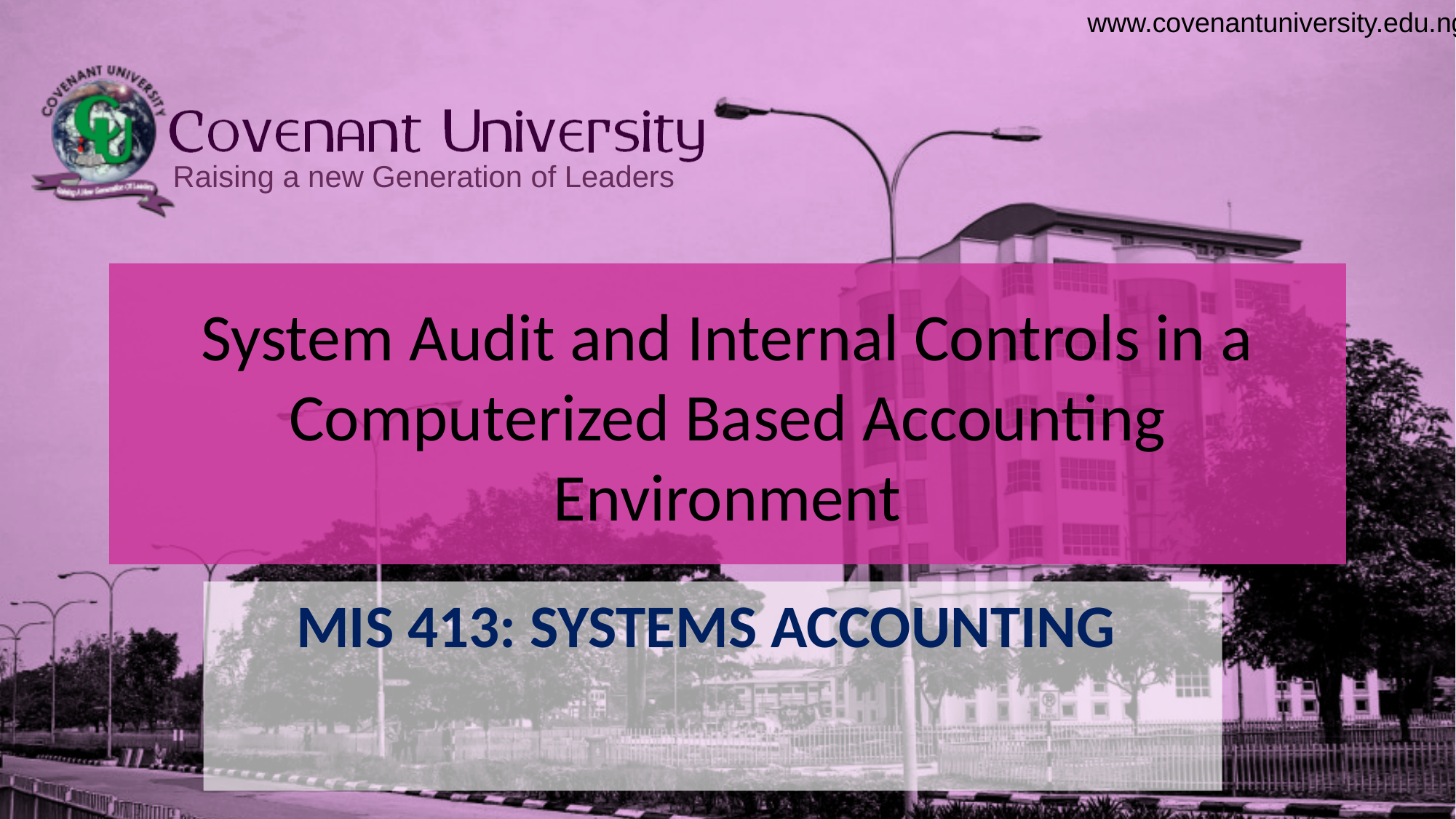

# System Audit and Internal Controls in a Computerized Based Accounting Environment
MIS 413: SYSTEMS ACCOUNTING